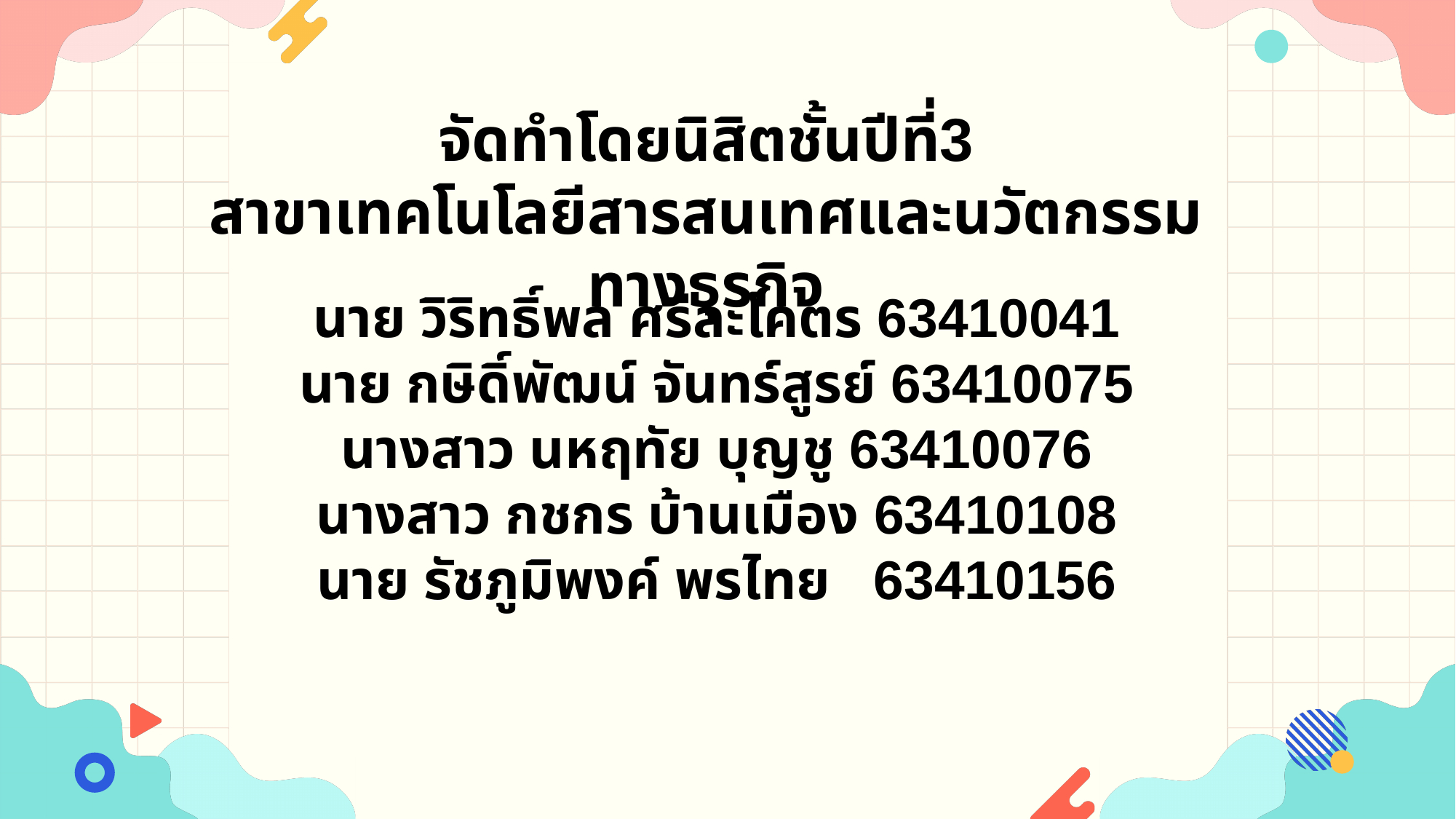

จัดทำโดยนิสิตชั้นปีที่3
สาขาเทคโนโลยีสารสนเทศและนวัตกรรมทางธุรกิจ
นาย วิริทธิ์พล ศรีละโคตร 63410041
นาย กษิดิ์พัฒน์ จันทร์สูรย์ 63410075
นางสาว นหฤทัย บุญชู 63410076
นางสาว กชกร บ้านเมือง 63410108
นาย รัชภูมิพงค์ พรไทย   63410156